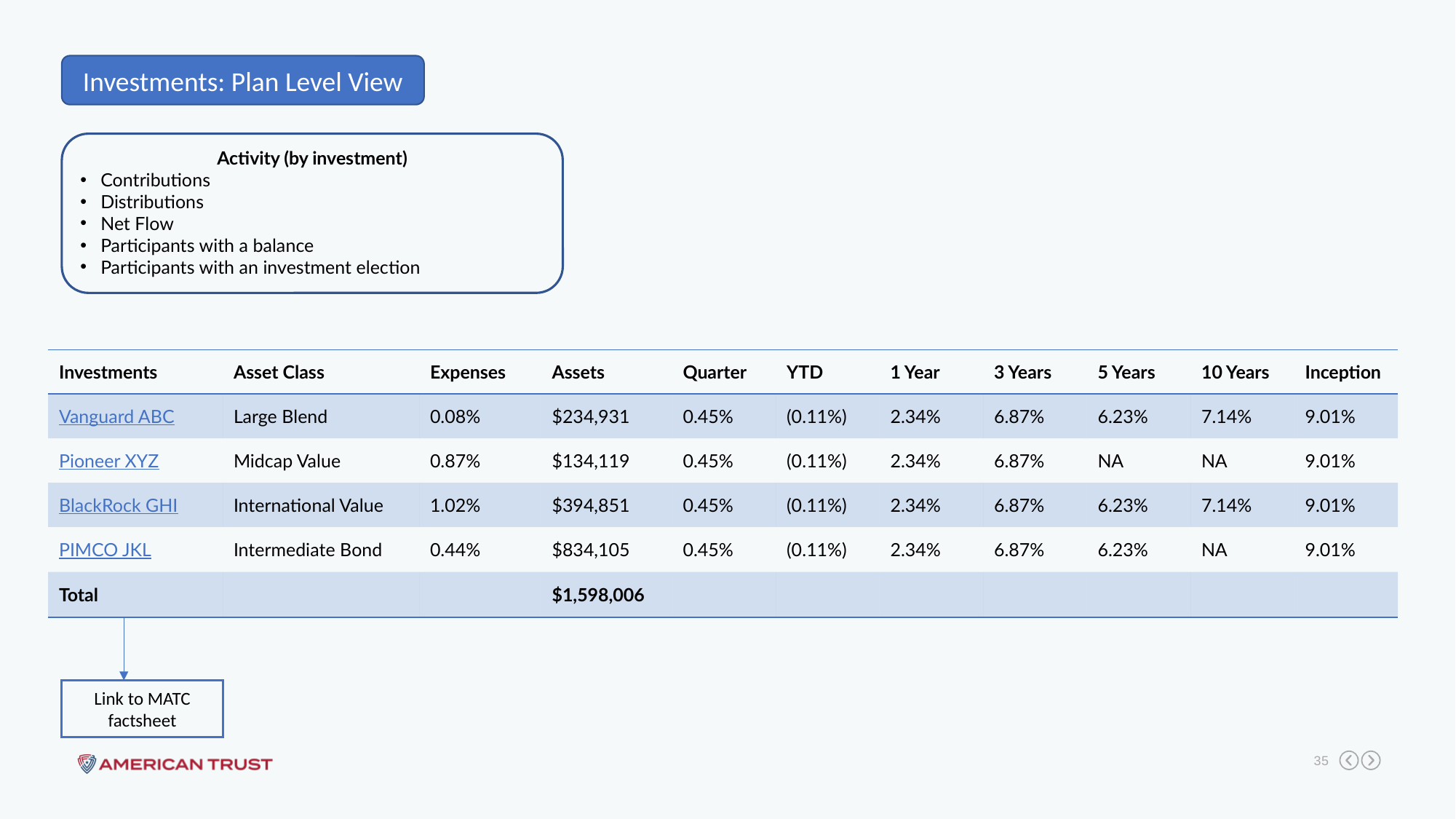

Investments: Plan Level View
Activity (by investment)
Contributions
Distributions
Net Flow
Participants with a balance
Participants with an investment election
| Investments | Asset Class | Expenses | Assets | Quarter | YTD | 1 Year | 3 Years | 5 Years | 10 Years | Inception |
| --- | --- | --- | --- | --- | --- | --- | --- | --- | --- | --- |
| Vanguard ABC | Large Blend | 0.08% | $234,931 | 0.45% | (0.11%) | 2.34% | 6.87% | 6.23% | 7.14% | 9.01% |
| Pioneer XYZ | Midcap Value | 0.87% | $134,119 | 0.45% | (0.11%) | 2.34% | 6.87% | NA | NA | 9.01% |
| BlackRock GHI | International Value | 1.02% | $394,851 | 0.45% | (0.11%) | 2.34% | 6.87% | 6.23% | 7.14% | 9.01% |
| PIMCO JKL | Intermediate Bond | 0.44% | $834,105 | 0.45% | (0.11%) | 2.34% | 6.87% | 6.23% | NA | 9.01% |
| Total |  |  | $1,598,006 |  |  |  |  |  |  |  |
Link to MATC factsheet